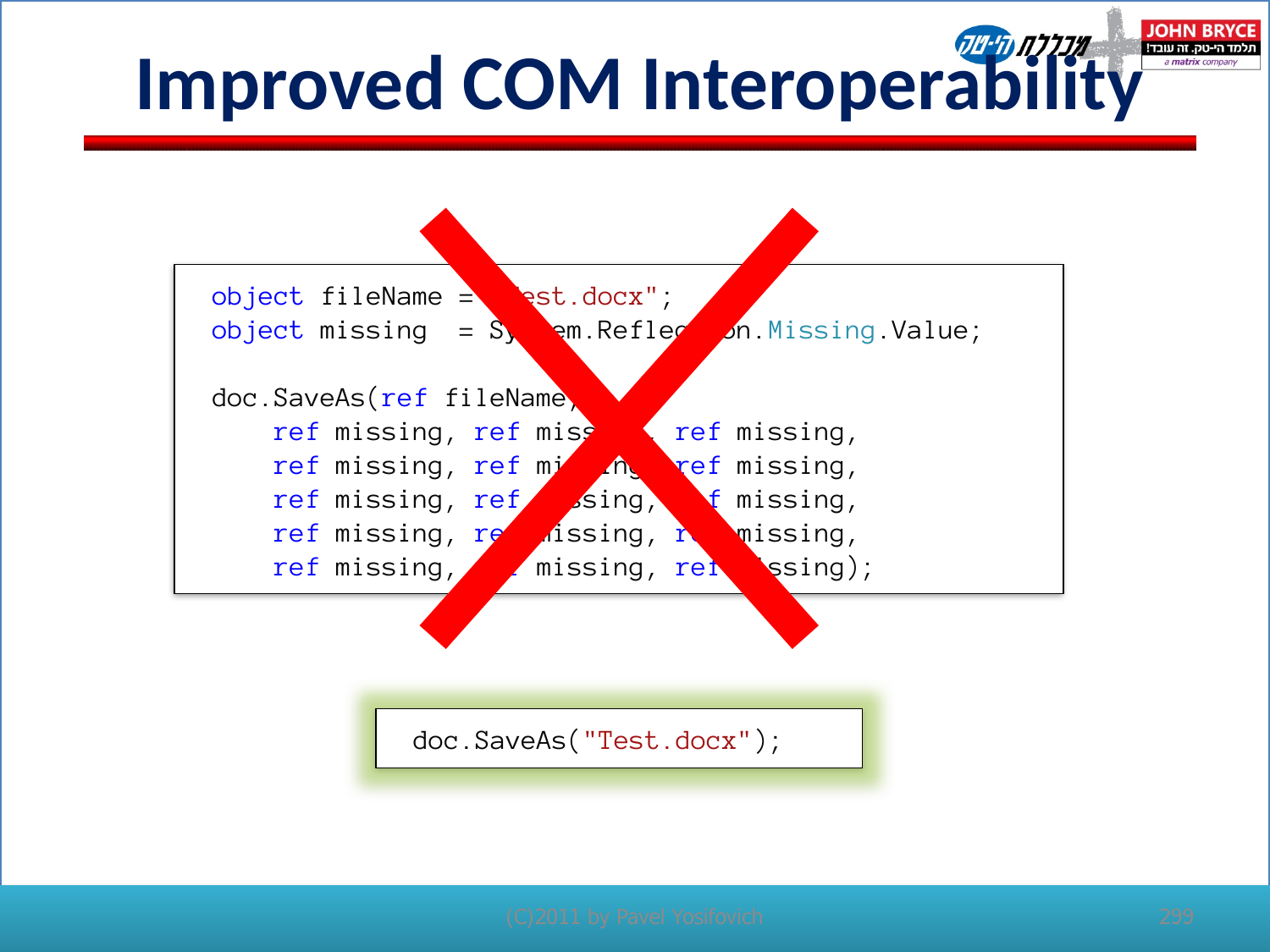

# Improved COM Interoperability

object fileName = "Test.docx";
object missing  = System.Reflection.Missing.Value;

doc.SaveAs(ref fileName,
    ref missing, ref missing, ref missing,
    ref missing, ref missing, ref missing,
    ref missing, ref missing, ref missing,
    ref missing, ref missing, ref missing,
    ref missing, ref missing, ref missing);
doc.SaveAs("Test.docx");
(C)2011 by Pavel Yosifovich
299